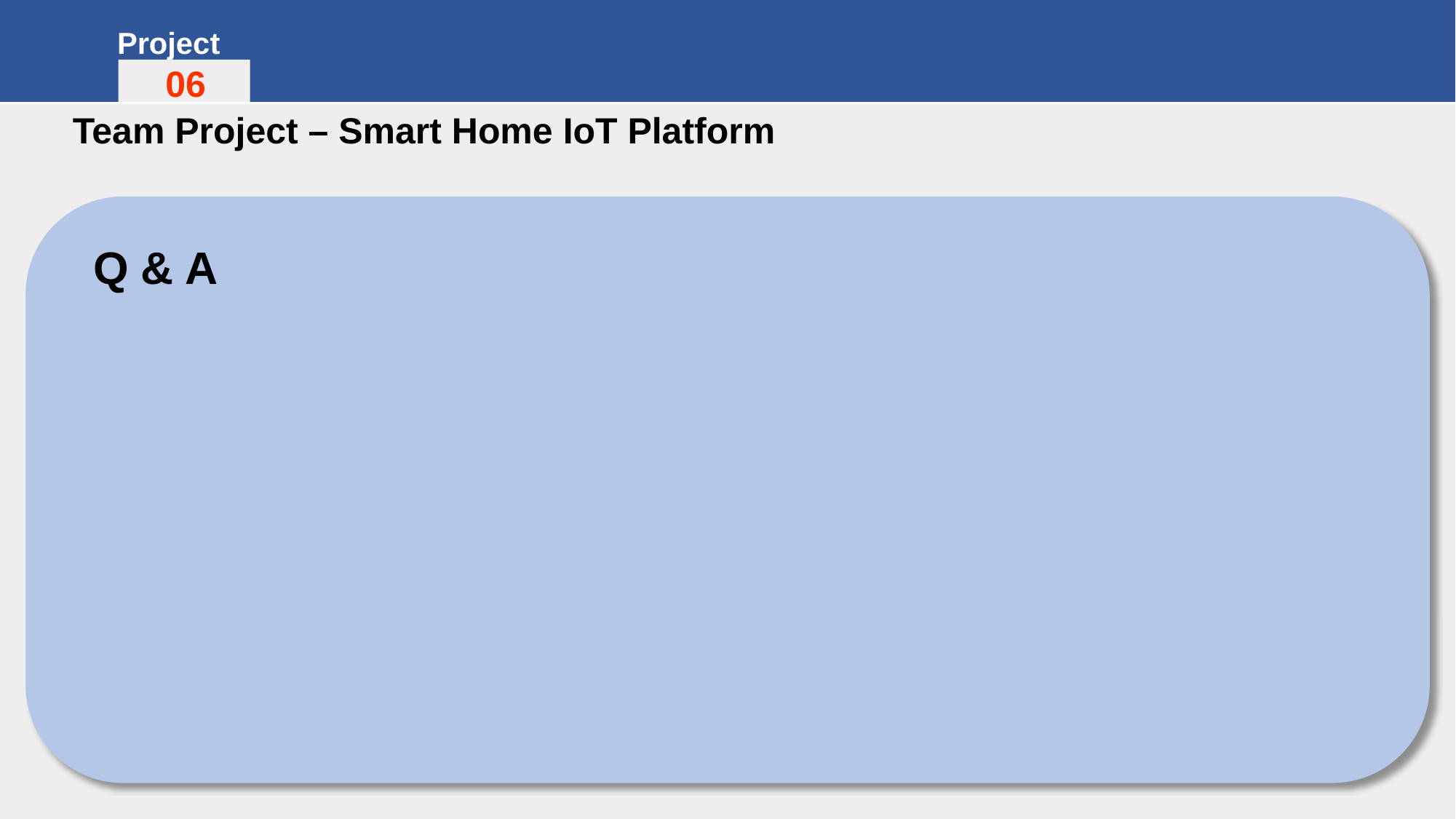

Project
06

Team Project – Smart Home IoT Platform

Q & A